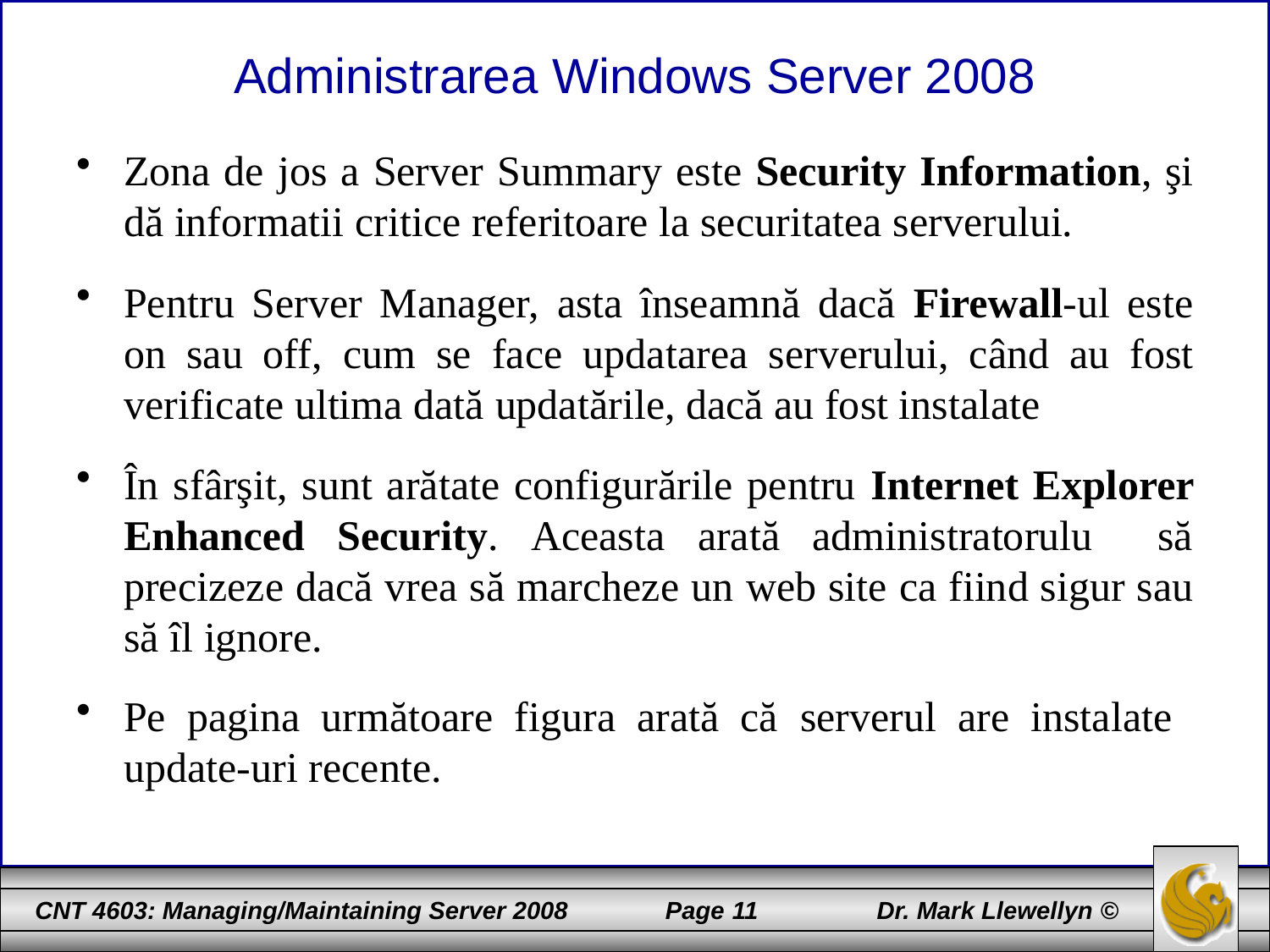

# Administrarea Windows Server 2008
Zona de jos a Server Summary este Security Information, şi dă informatii critice referitoare la securitatea serverului.
Pentru Server Manager, asta înseamnă dacă Firewall-ul este on sau off, cum se face updatarea serverului, când au fost verificate ultima dată updatările, dacă au fost instalate
În sfârşit, sunt arătate configurările pentru Internet Explorer Enhanced Security. Aceasta arată administratorulu  să precizeze dacă vrea să marcheze un web site ca fiind sigur sau să îl ignore.
Pe pagina următoare figura arată că serverul are instalate  update-uri recente.